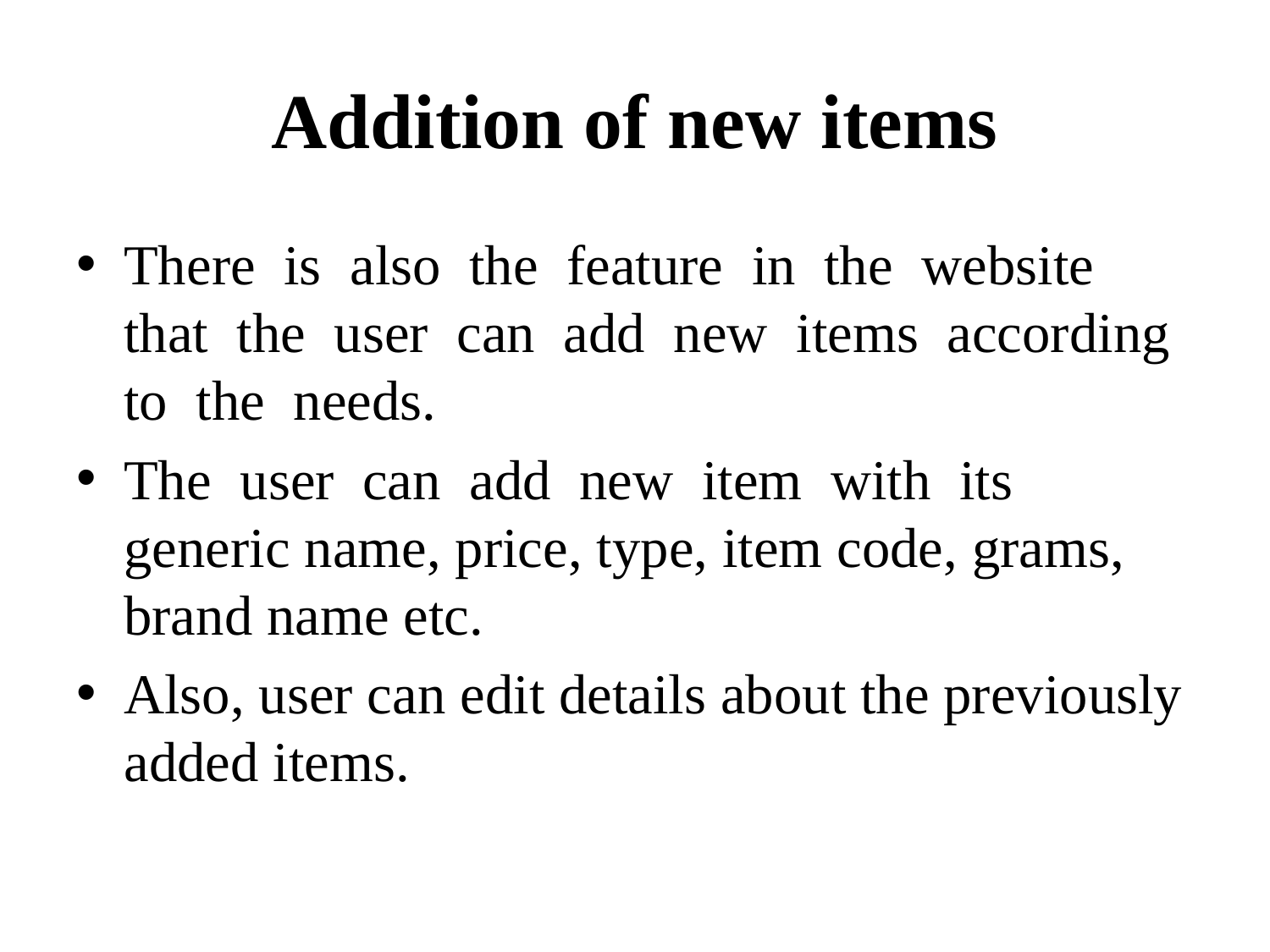

# Addition of new items
There  is  also  the  feature  in  the  website  that  the  user  can  add  new  items  according  to  the  needs.
The  user  can  add  new  item  with  its  generic name, price, type, item code, grams, brand name etc.
Also, user can edit details about the previously added items.